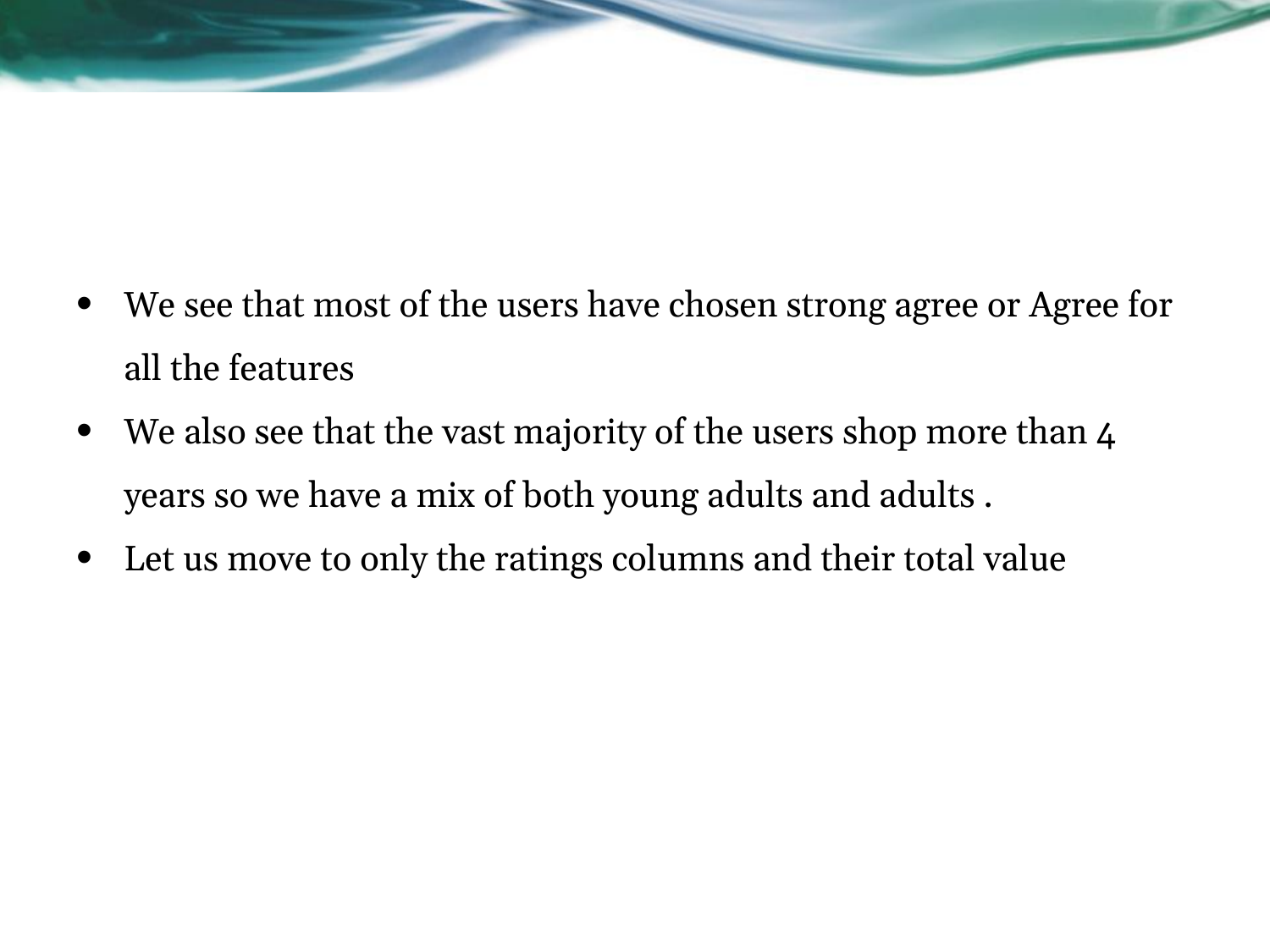

#
We see that most of the users have chosen strong agree or Agree for all the features
We also see that the vast majority of the users shop more than 4 years so we have a mix of both young adults and adults .
Let us move to only the ratings columns and their total value